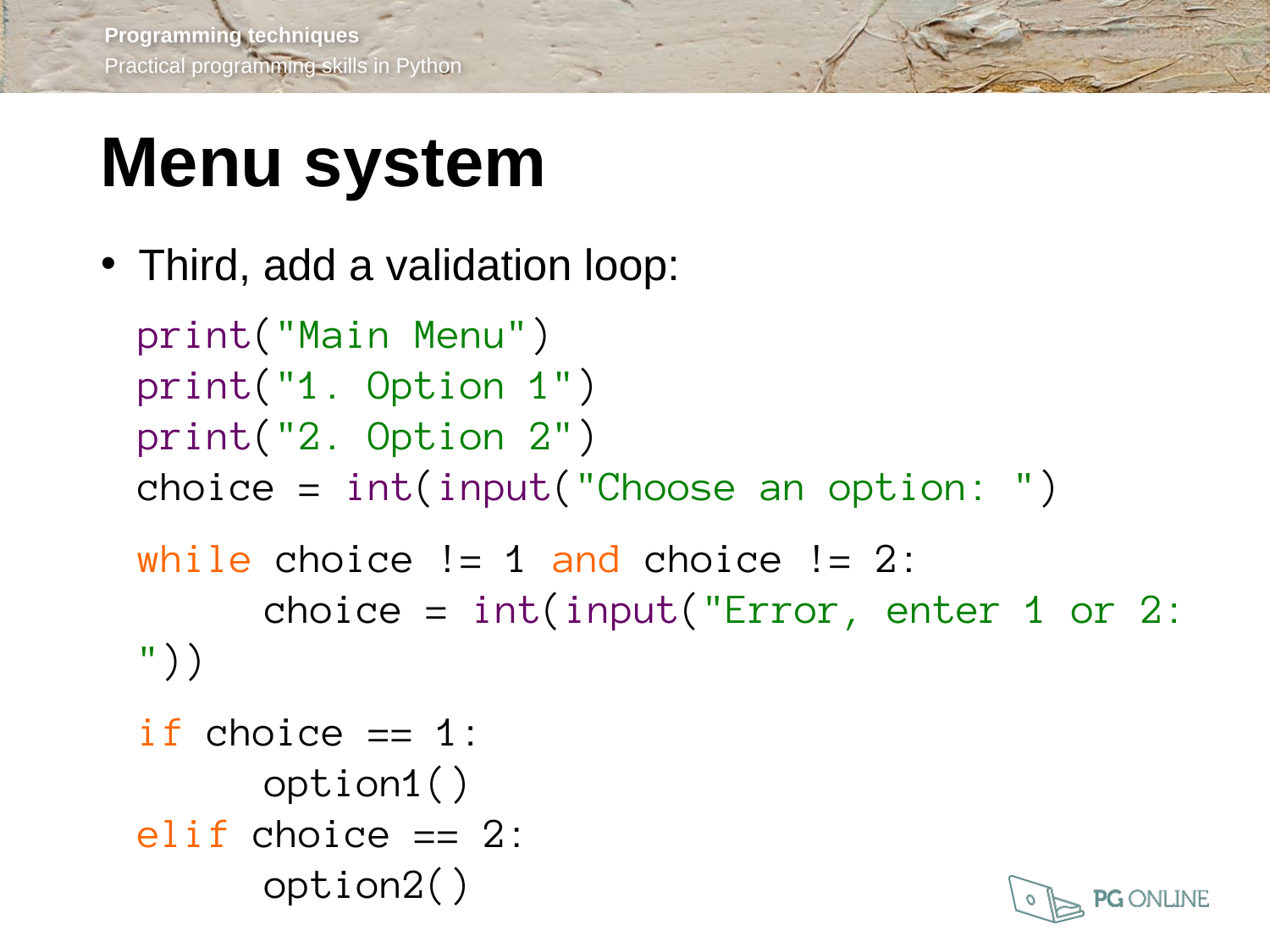

Menu system
Third, add a validation loop:
print("Main Menu")
print("1. Option 1")
print("2. Option 2")
choice = int(input("Choose an option: ")
while choice != 1 and choice != 2:
	choice = int(input("Error, enter 1 or 2: "))
if choice == 1:
	option1()
elif choice == 2:
	option2()